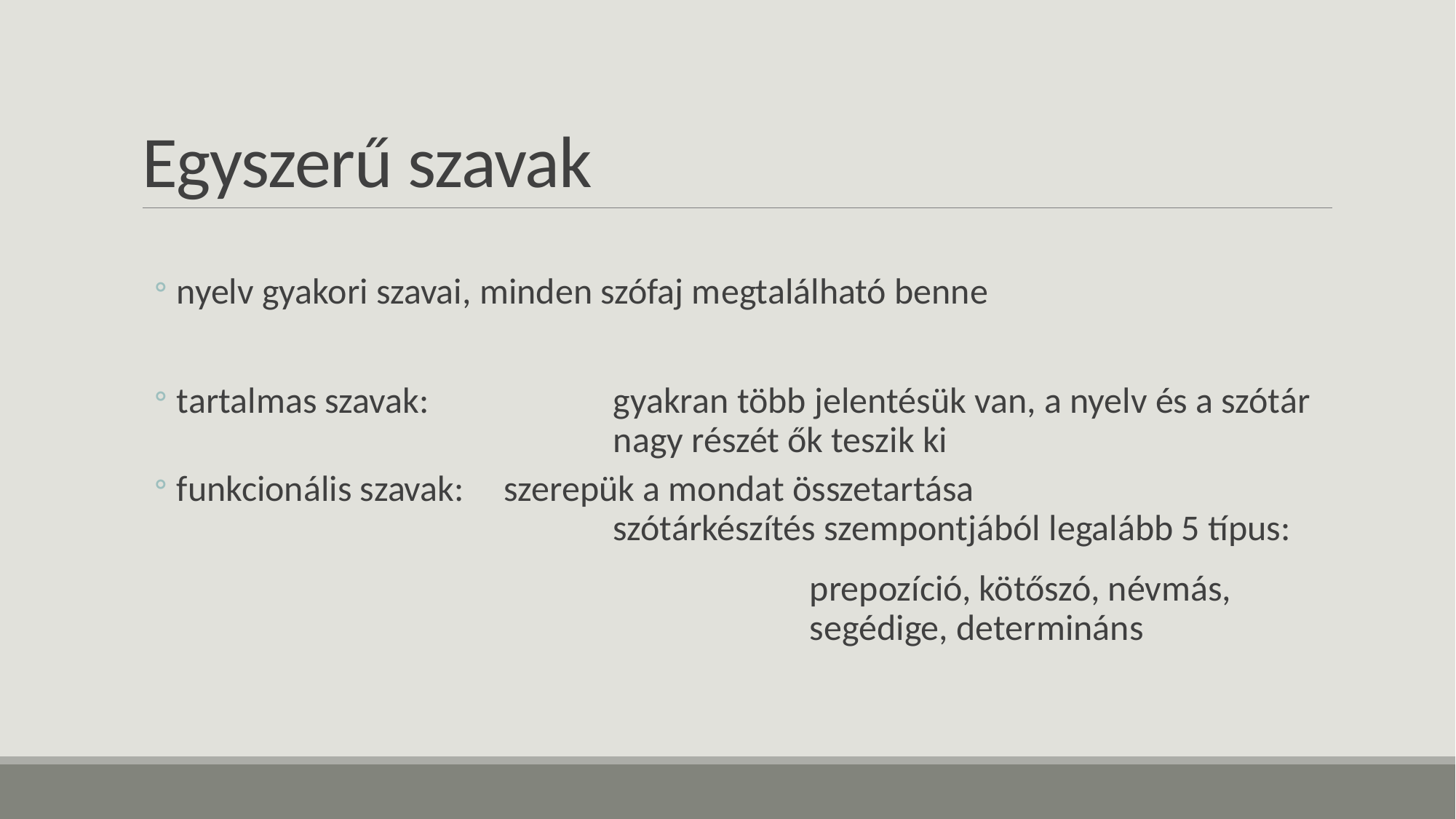

# Egyszerű szavak

nyelv gyakori szavai, minden szófaj megtalálható benne

tartalmas szavak:		gyakran több jelentésük van, a nyelv és a szótár
				nagy részét ők teszik ki
funkcionális szavak:	szerepük a mondat összetartása
				szótárkészítés szempontjából legalább 5 típus:
						prepozíció, kötőszó, névmás,
						segédige, determináns